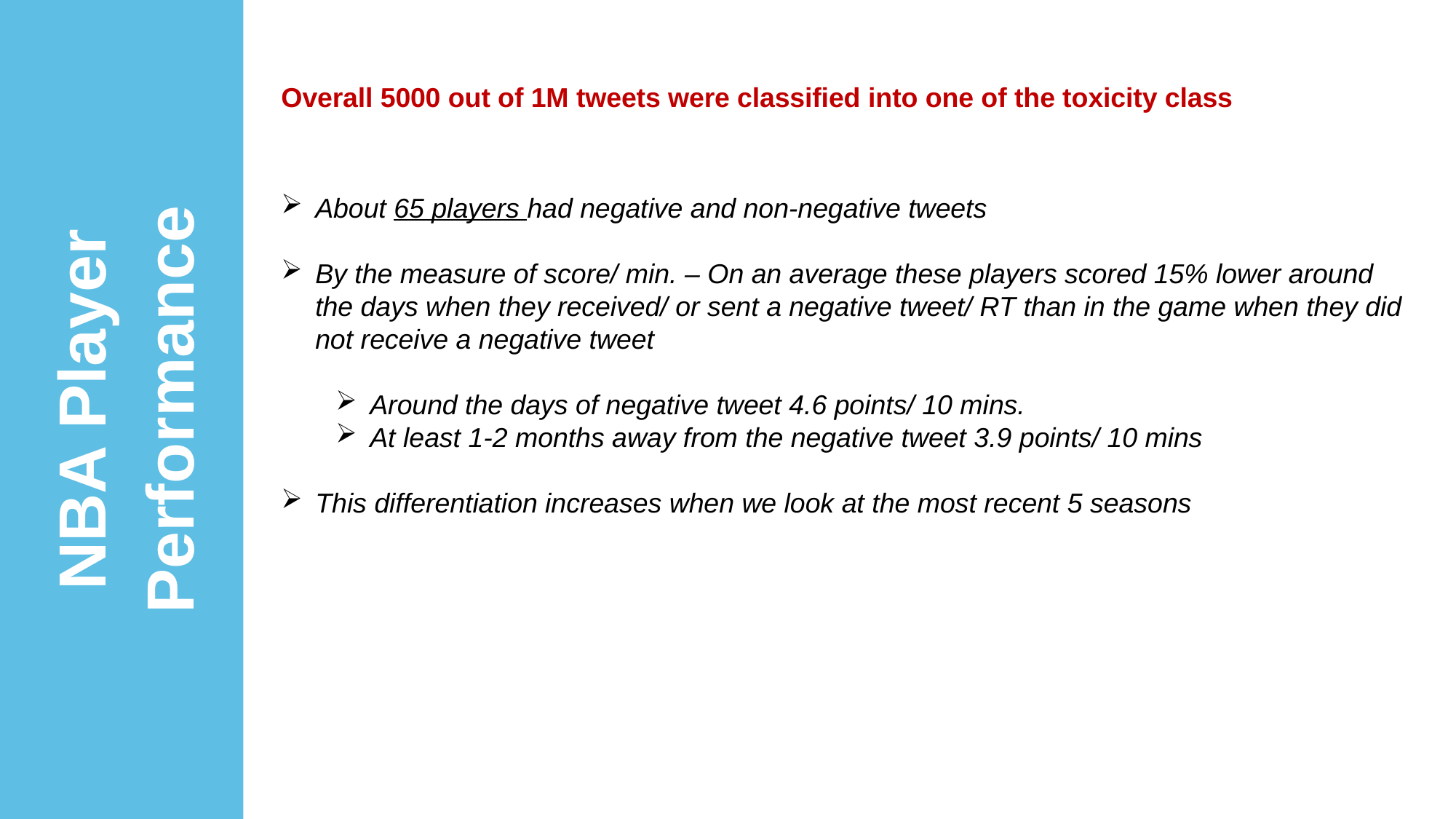

Overall 5000 out of 1M tweets were classified into one of the toxicity class

About 65 players had negative and non-negative tweets

By the measure of score/ min. – On an average these players scored 15% lower around the days when they received/ or sent a negative tweet/ RT than in the game when they did not receive a negative tweet

Around the days of negative tweet 4.6 points/ 10 mins.
At least 1-2 months away from the negative tweet 3.9 points/ 10 mins

This differentiation increases when we look at the most recent 5 seasons
NBA Player Performance